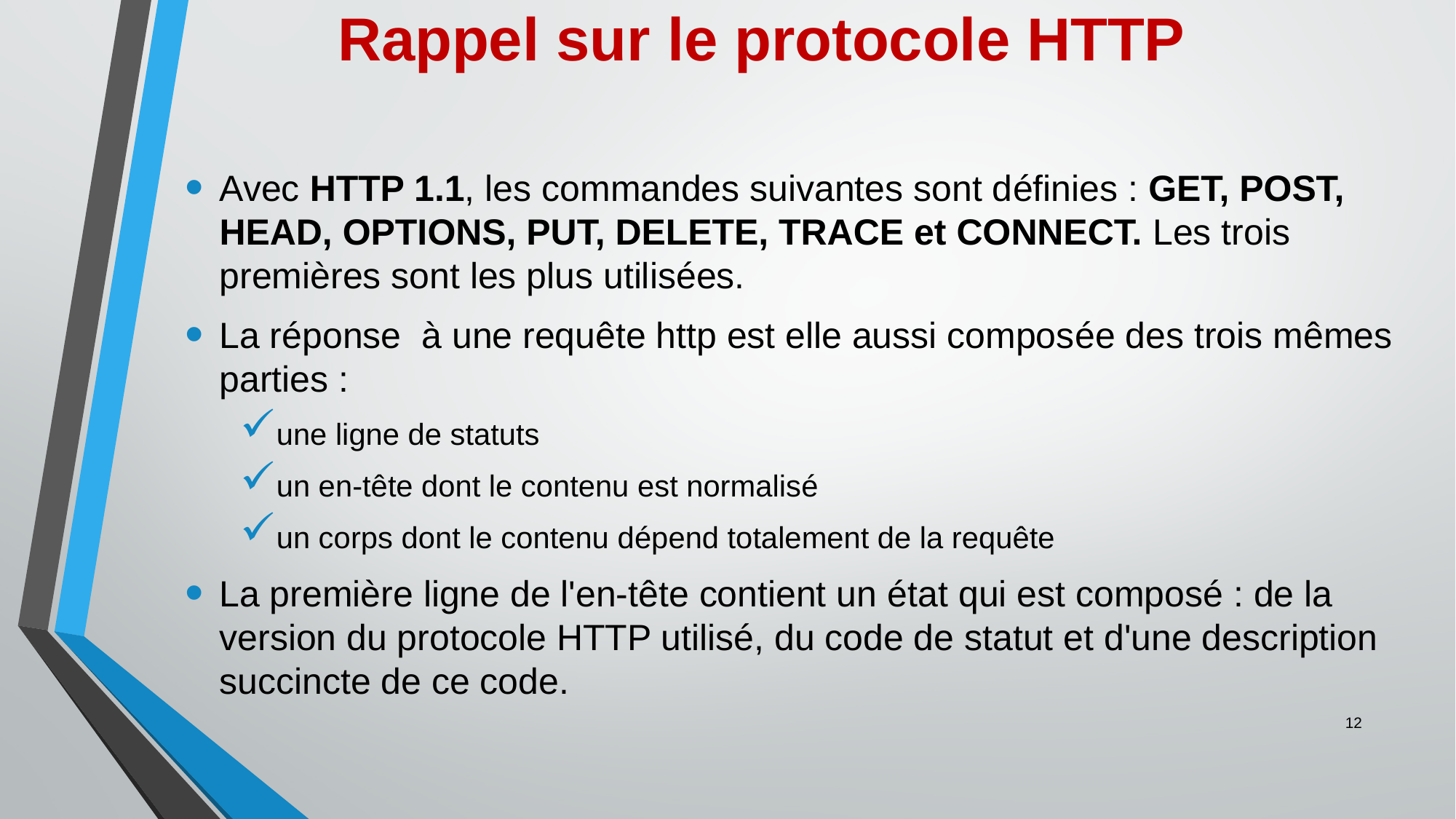

# Rappel sur le protocole HTTP
Avec HTTP 1.1, les commandes suivantes sont définies : GET, POST, HEAD, OPTIONS, PUT, DELETE, TRACE et CONNECT. Les trois premières sont les plus utilisées.
La réponse  à une requête http est elle aussi composée des trois mêmes parties :
une ligne de statuts
un en-tête dont le contenu est normalisé
un corps dont le contenu dépend totalement de la requête
La première ligne de l'en-tête contient un état qui est composé : de la version du protocole HTTP utilisé, du code de statut et d'une description succincte de ce code.
12